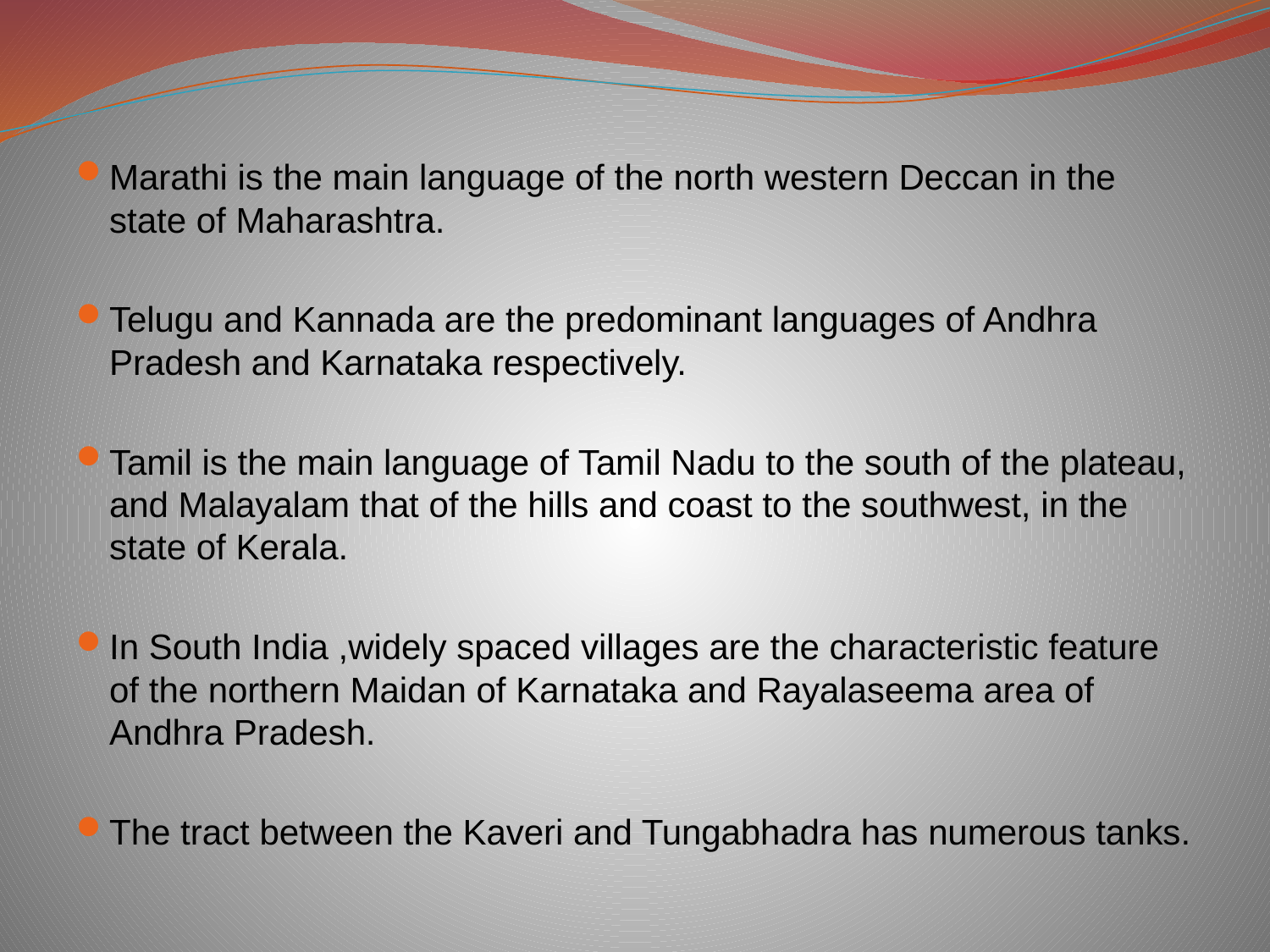

Marathi is the main language of the north western Deccan in the state of Maharashtra.

Telugu and Kannada are the predominant languages of Andhra Pradesh and Karnataka respectively.

Tamil is the main language of Tamil Nadu to the south of the plateau, and Malayalam that of the hills and coast to the southwest, in the state of Kerala.

In South India ,widely spaced villages are the characteristic feature of the northern Maidan of Karnataka and Rayalaseema area of Andhra Pradesh.

The tract between the Kaveri and Tungabhadra has numerous tanks.